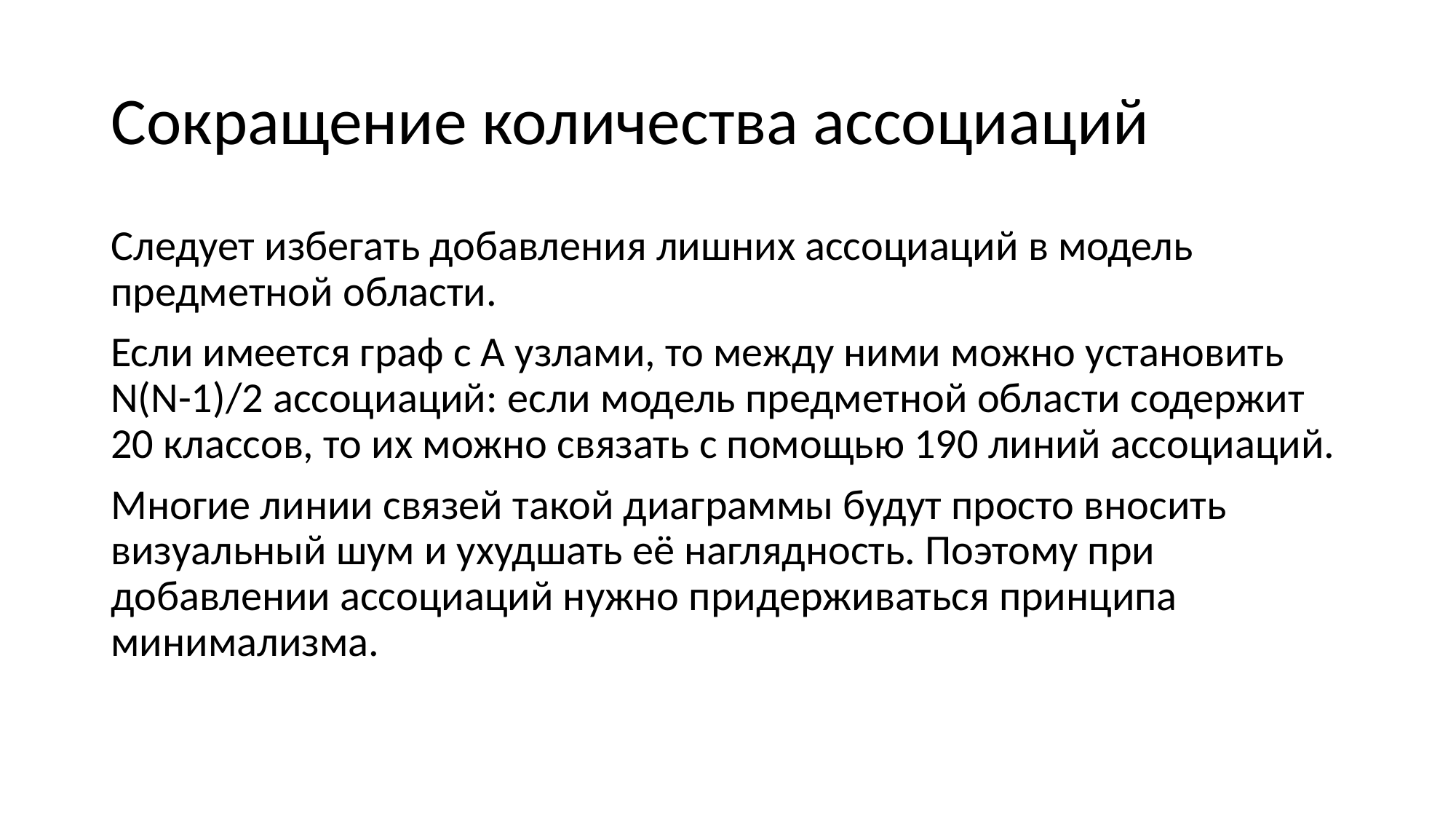

# Сокращение количества ассоциаций
Следует избегать добавления лишних ассоциаций в модель предметной области.
Если имеется граф с А узлами, то между ними можно установить N(N-1)/2 ассоциаций: если модель предметной области содержит 20 классов, то их можно связать с помощью 190 линий ассоциаций.
Многие линии связей такой диаграммы будут просто вносить визуальный шум и ухудшать её наглядность. Поэтому при добавлении ассоциаций нужно придерживаться принципа минимализма.